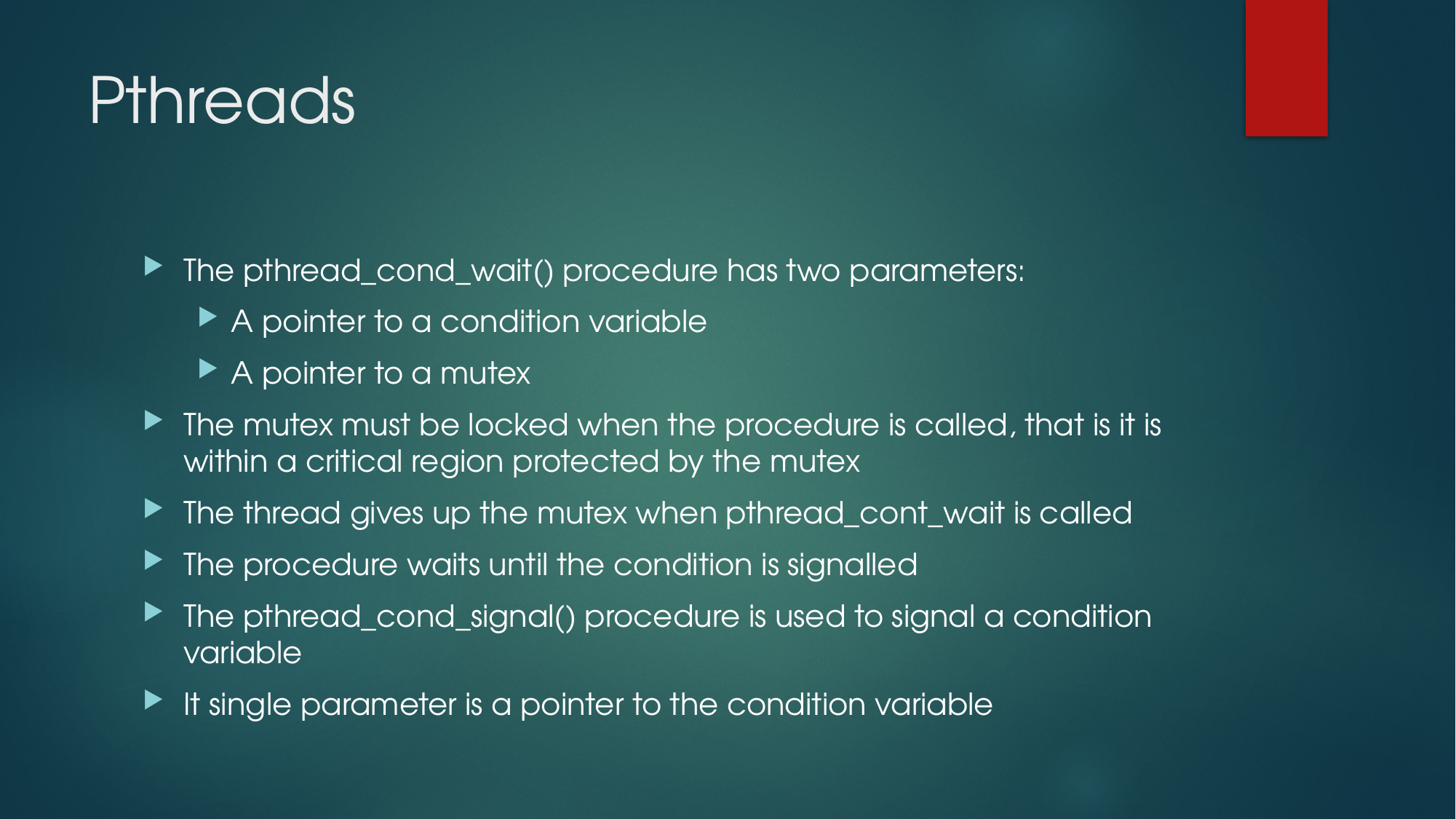

# Pthreads
The pthread_cond_wait() procedure has two parameters:
A pointer to a condition variable
A pointer to a mutex
The mutex must be locked when the procedure is called, that is it is within a critical region protected by the mutex
The thread gives up the mutex when pthread_cont_wait is called
The procedure waits until the condition is signalled
The pthread_cond_signal() procedure is used to signal a condition variable
It single parameter is a pointer to the condition variable